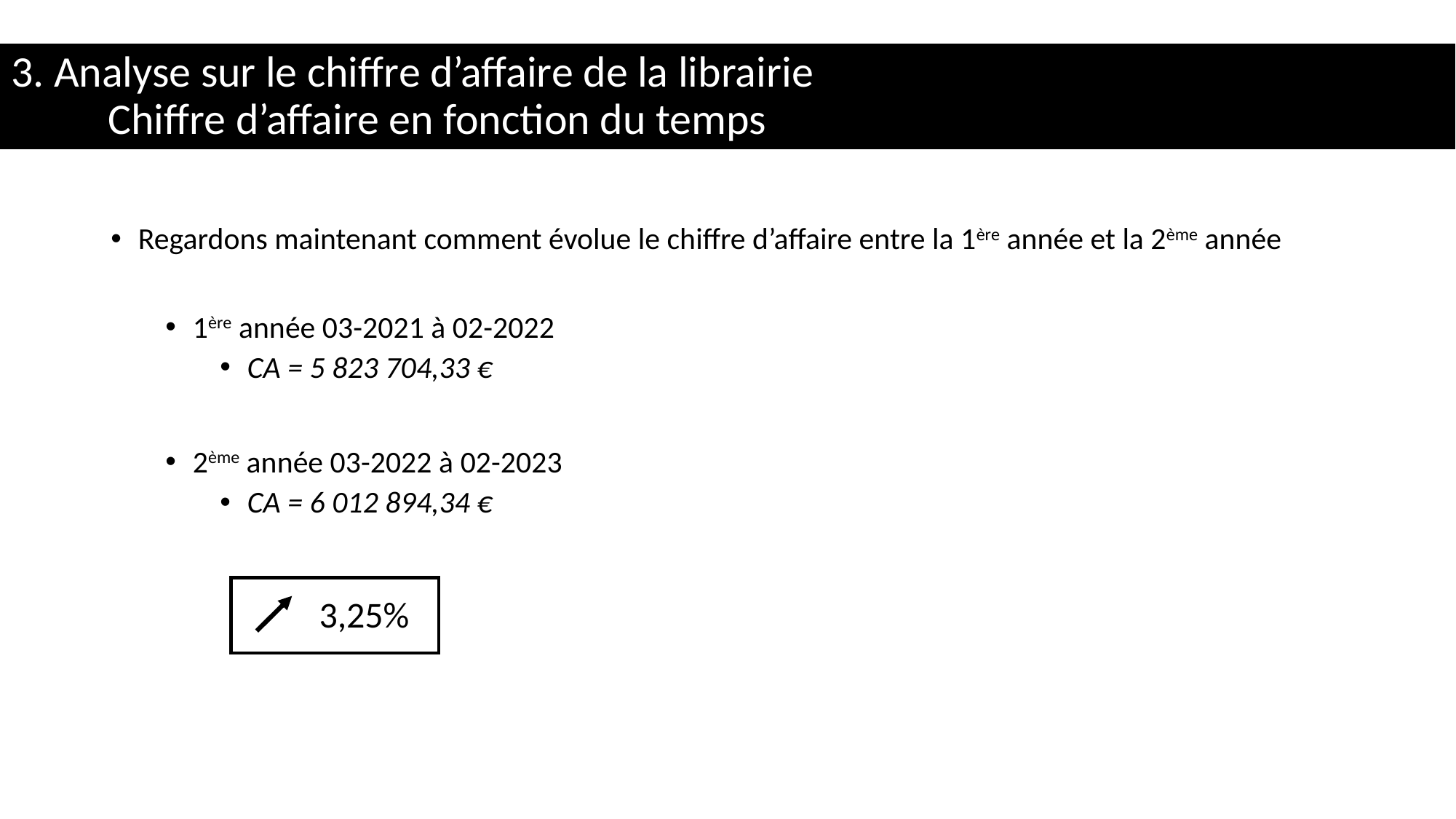

# 3. Analyse sur le chiffre d’affaire de la librairie Chiffre d’affaire en fonction du temps
Regardons maintenant comment évolue le chiffre d’affaire entre la 1ère année et la 2ème année

1ère année 03-2021 à 02-2022
CA = 5 823 704,33 €

2ème année 03-2022 à 02-2023
CA = 6 012 894,34 €

3,25%